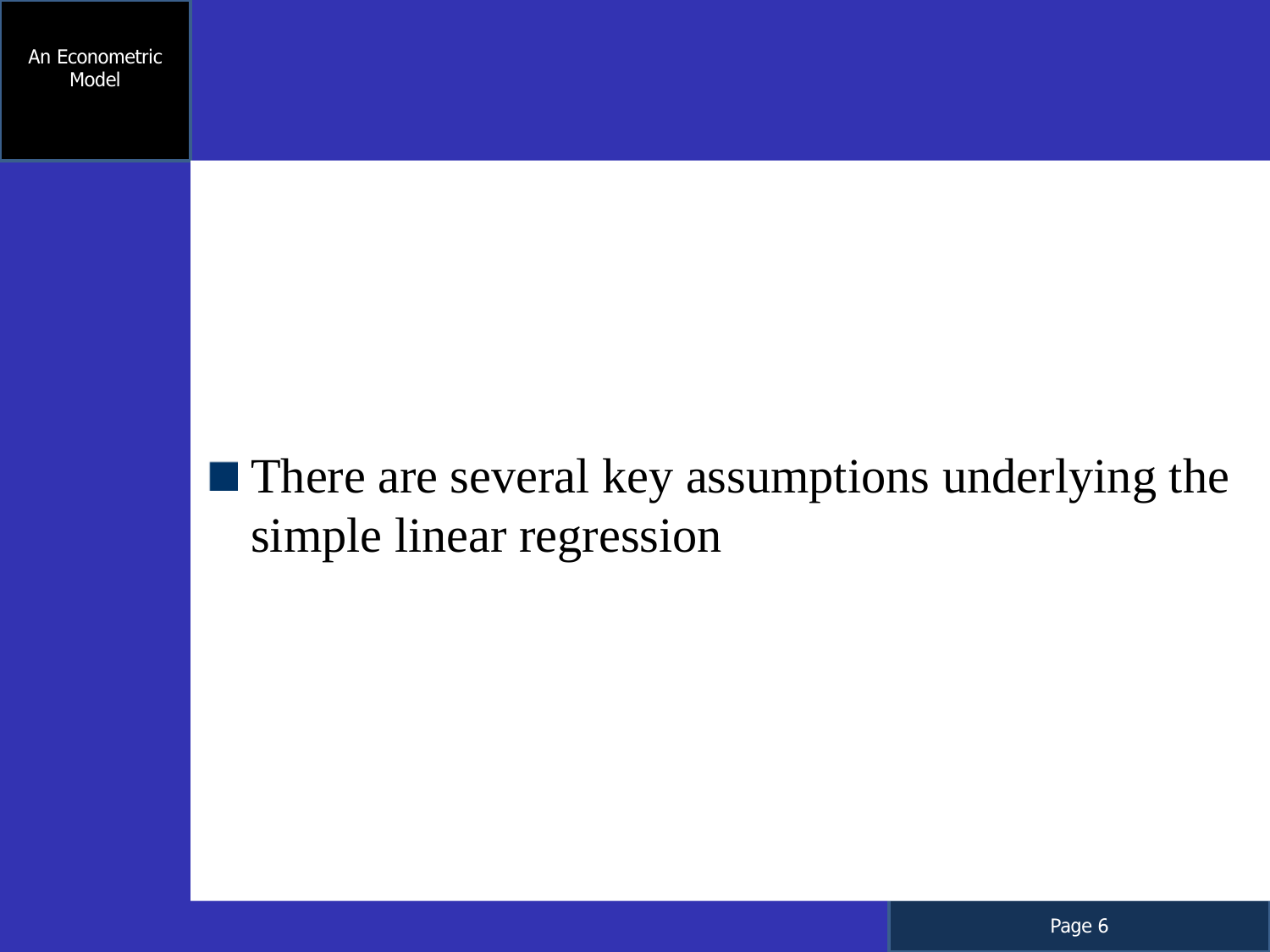

An Econometric Model

There are several key assumptions underlying the simple linear regression